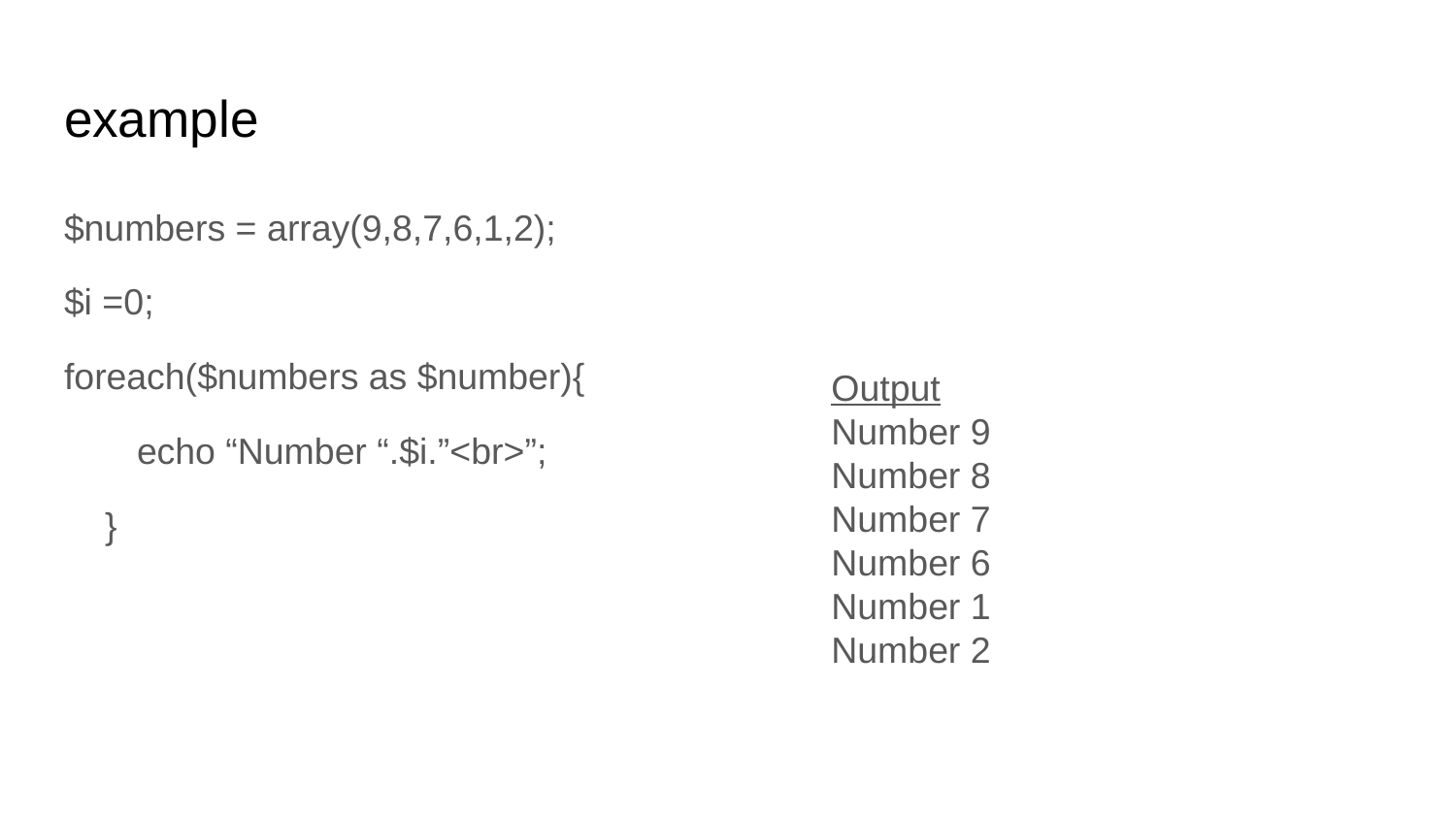

# example
$numbers = array(9,8,7,6,1,2);
$i =0;
foreach($numbers as $number){
echo “Number “.$i.”<br>”;
    }
Output
Number 9
Number 8
Number 7
Number 6
Number 1
Number 2